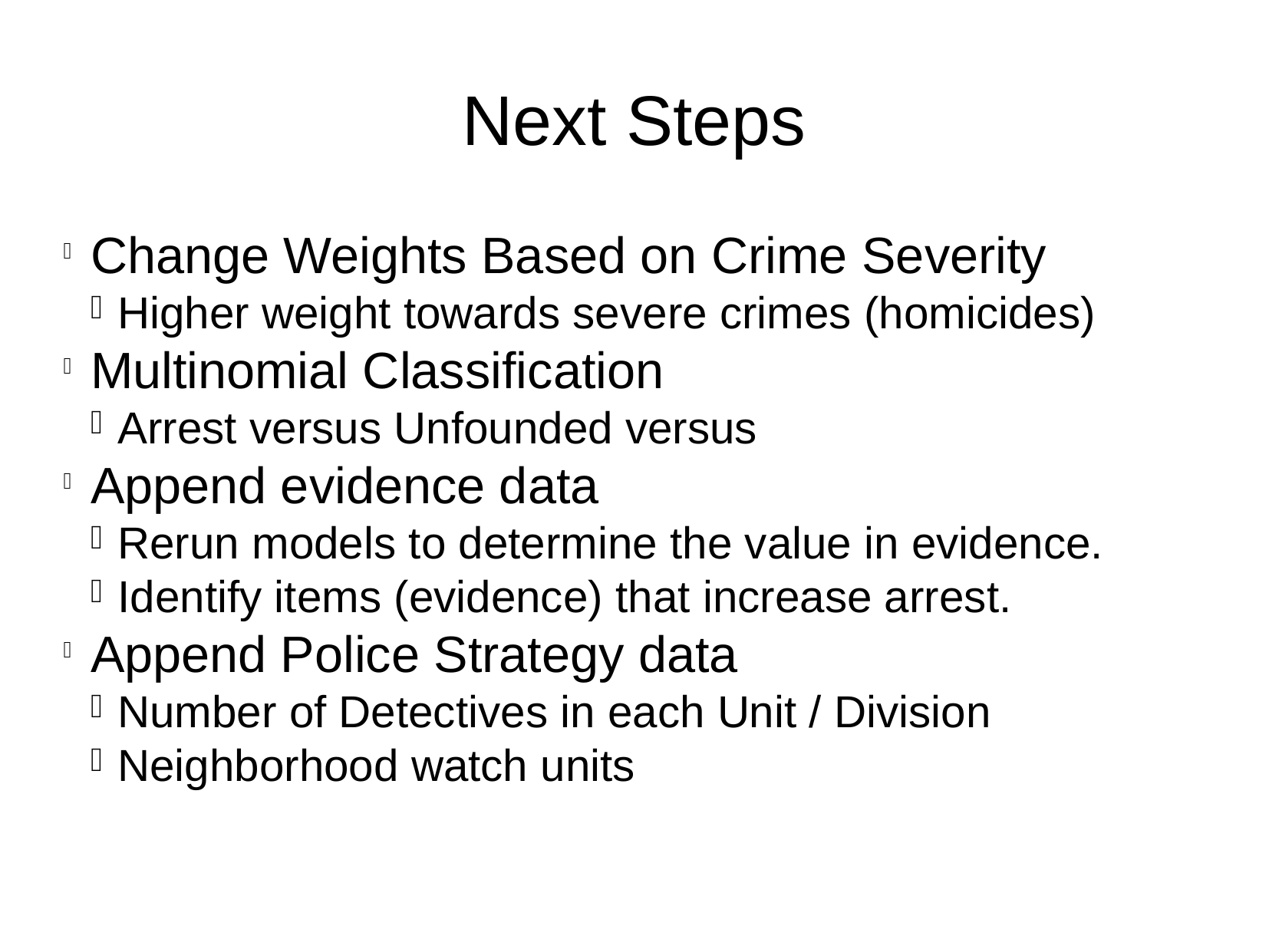

Next Steps
Change Weights Based on Crime Severity
Higher weight towards severe crimes (homicides)
Multinomial Classification
Arrest versus Unfounded versus
Append evidence data
Rerun models to determine the value in evidence.
Identify items (evidence) that increase arrest.
Append Police Strategy data
Number of Detectives in each Unit / Division
Neighborhood watch units